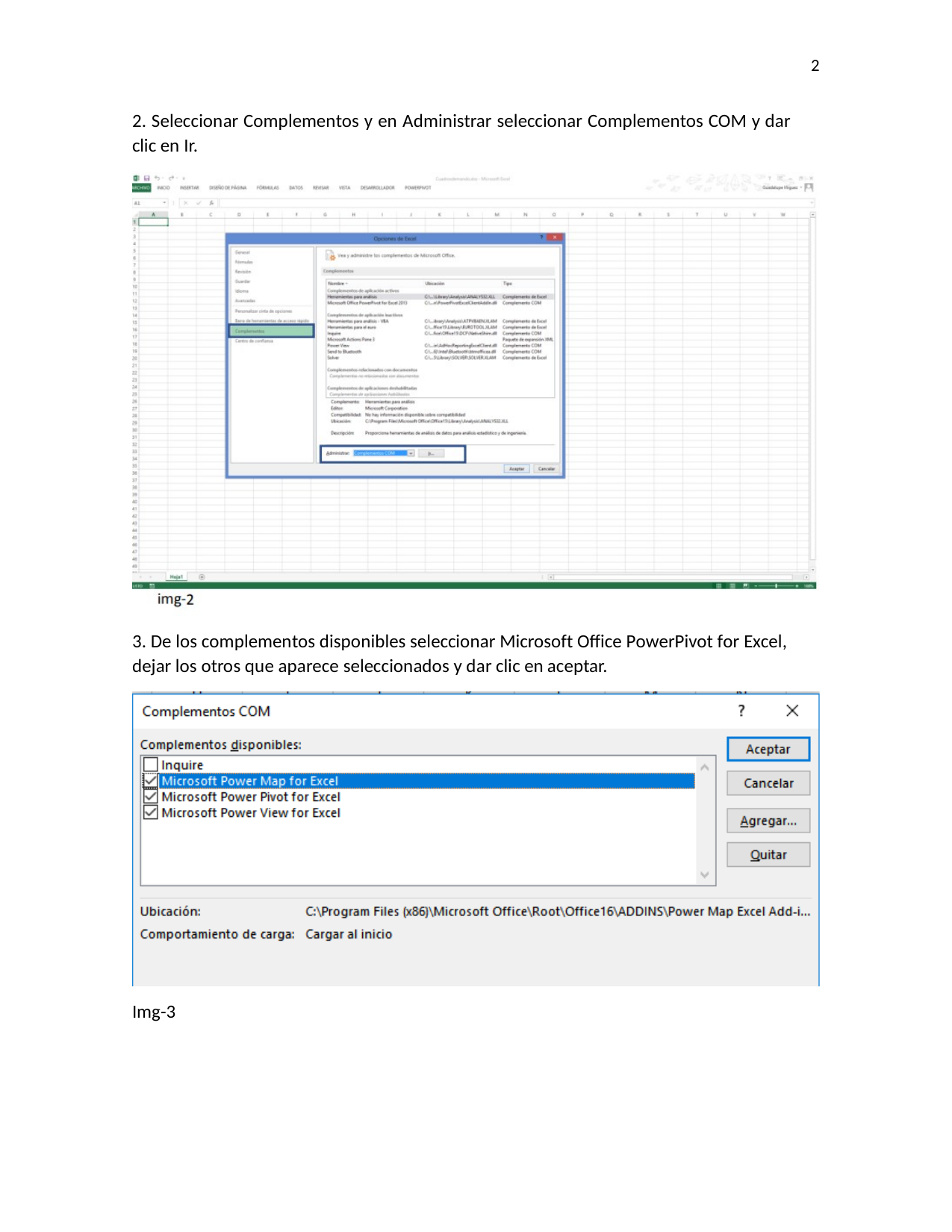

2

2. Seleccionar Complementos y en Administrar seleccionar Complementos COM y dar clic en Ir.

3. De los complementos disponibles seleccionar Microsoft Office PowerPivot for Excel, dejar los otros que aparece seleccionados y dar clic en aceptar.

Img-3